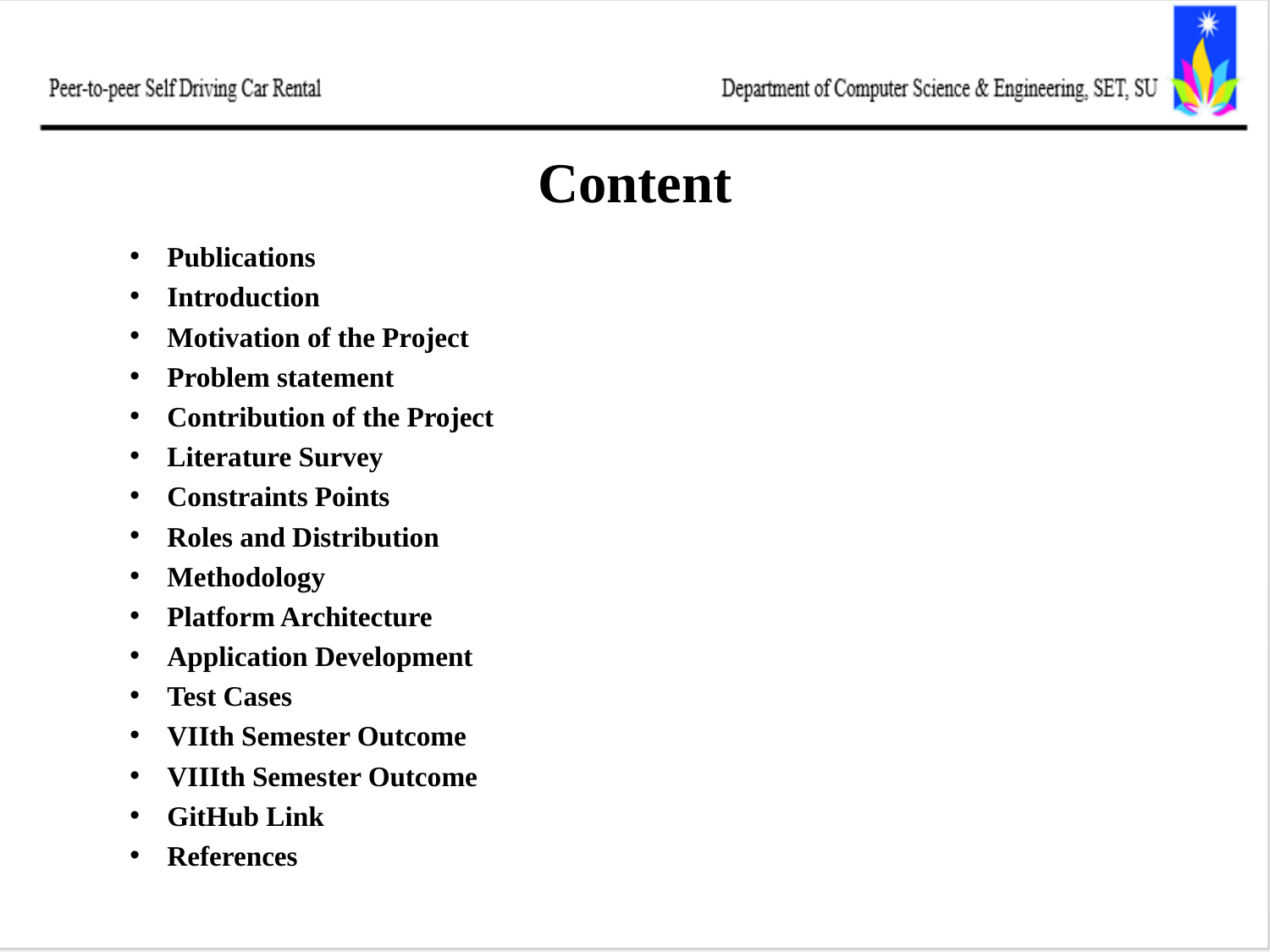

# Content
Publications
Introduction
Motivation of the Project
Problem statement
Contribution of the Project
Literature Survey
Constraints Points
Roles and Distribution
Methodology
Platform Architecture
Application Development
Test Cases
VIIth Semester Outcome
VIIIth Semester Outcome
GitHub Link
References